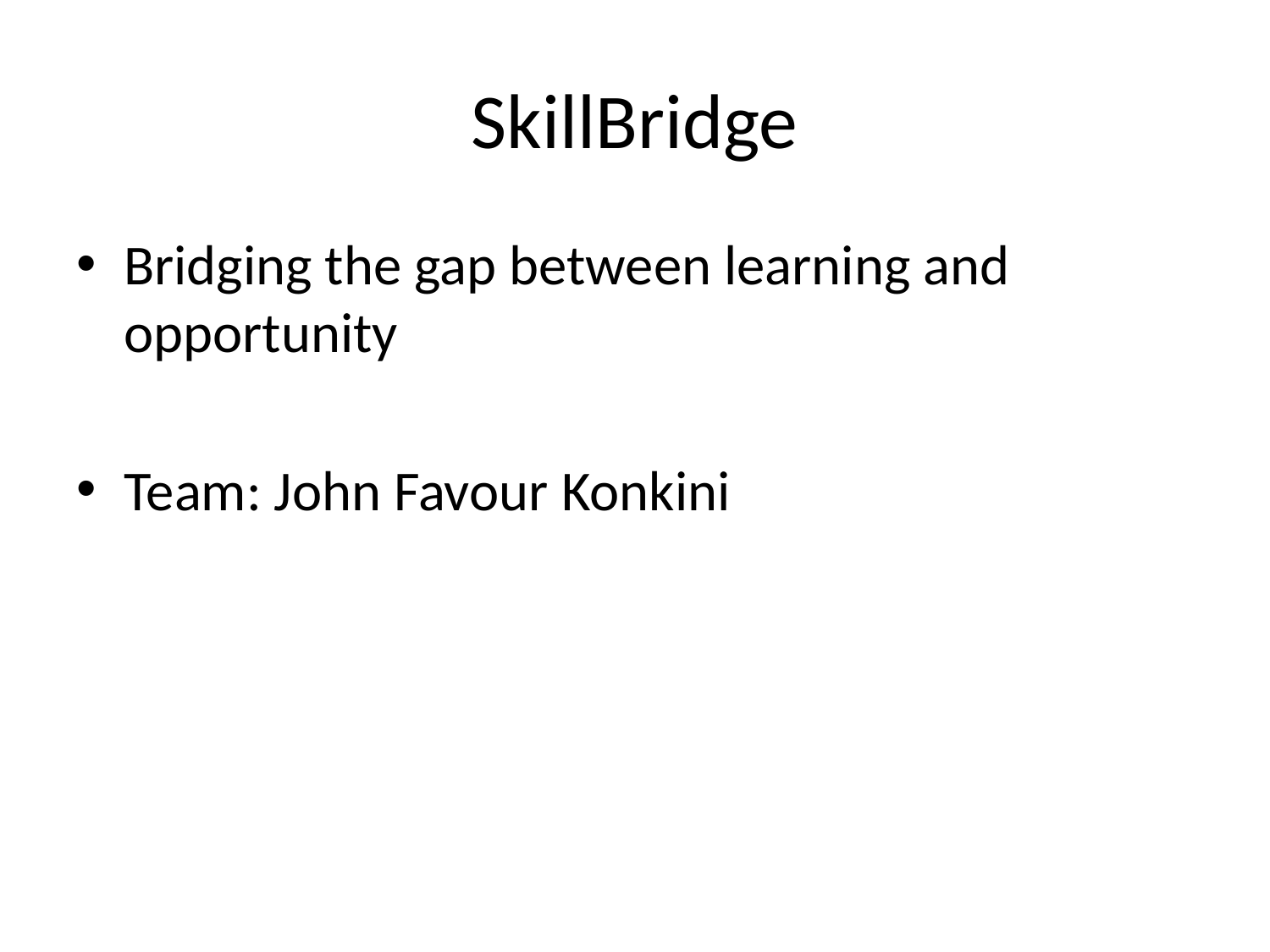

# SkillBridge
Bridging the gap between learning and opportunity

Team: John Favour Konkini